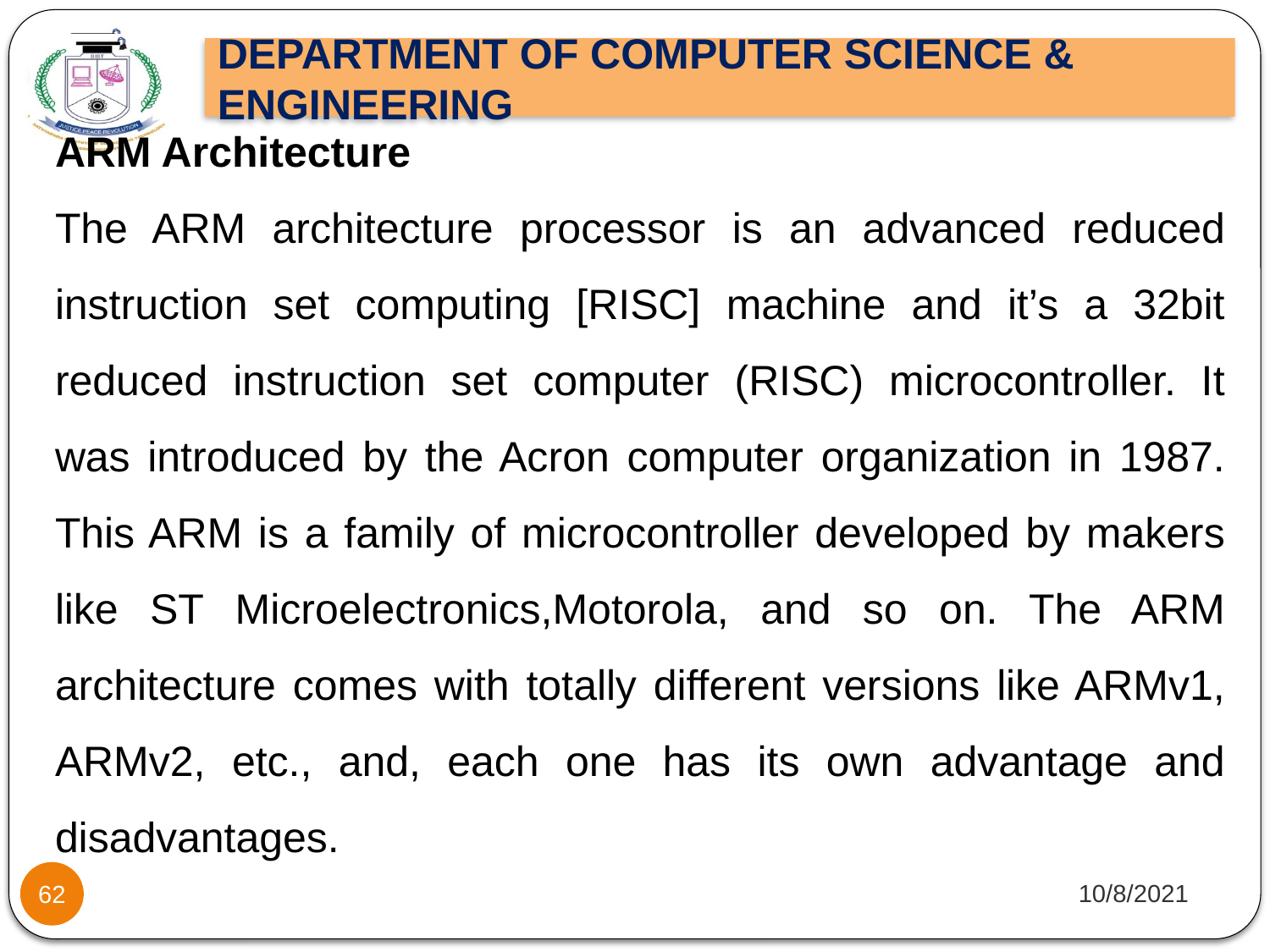

ARM Architecture
The ARM architecture processor is an advanced reduced instruction set computing [RISC] machine and it’s a 32bit reduced instruction set computer (RISC) microcontroller. It was introduced by the Acron computer organization in 1987. This ARM is a family of microcontroller developed by makers like ST Microelectronics,Motorola, and so on. The ARM architecture comes with totally different versions like ARMv1, ARMv2, etc., and, each one has its own advantage and disadvantages.
10/8/2021
62